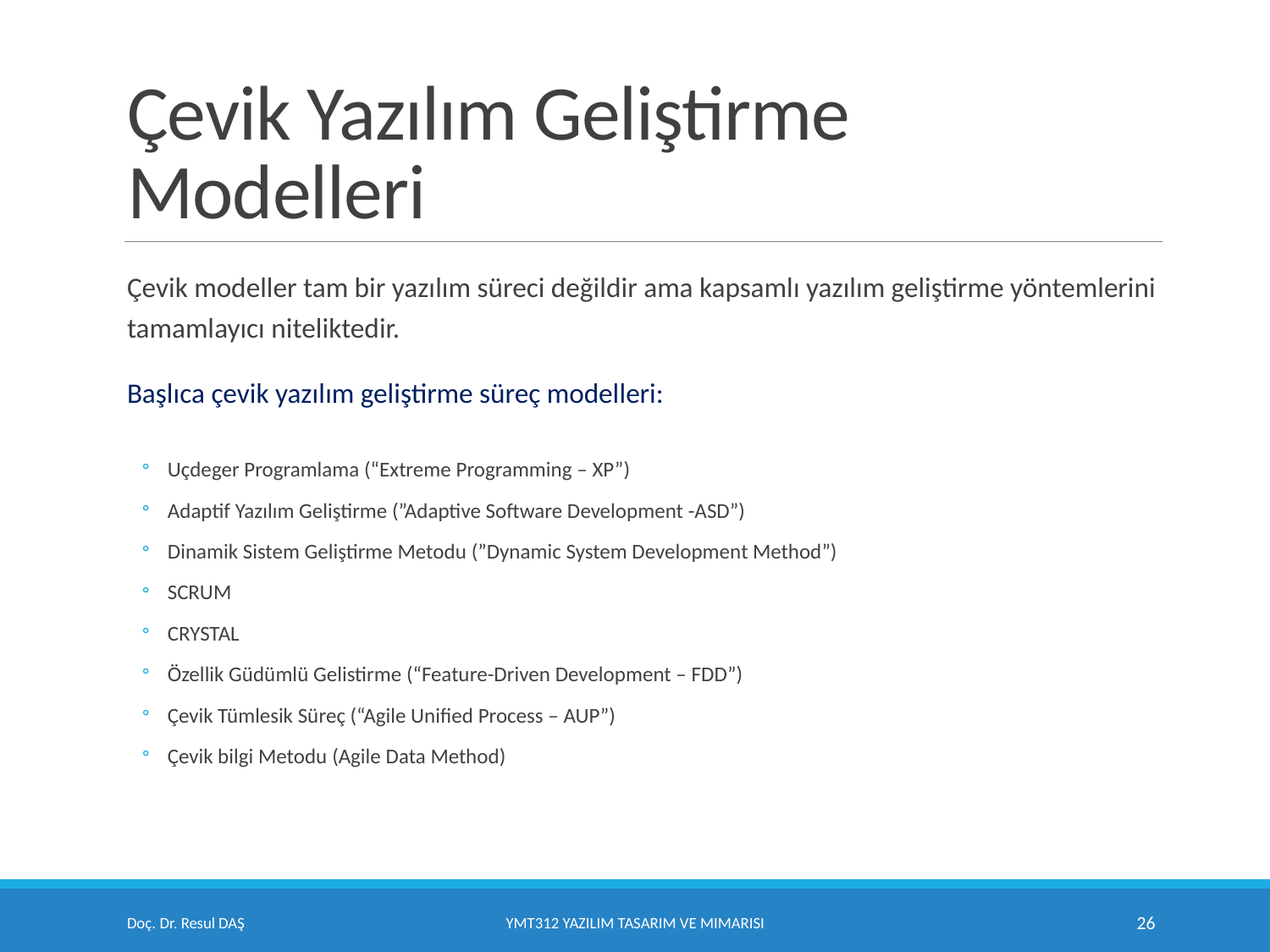

# Çevik Yazılım Geliştirme Modelleri
Çevik modeller tam bir yazılım süreci değildir ama kapsamlı yazılım geliştirme yöntemlerini tamamlayıcı niteliktedir.
Başlıca çevik yazılım geliştirme süreç modelleri:

Uçdeger Programlama (“Extreme Programming – XP”)
Adaptif Yazılım Geliştirme (”Adaptive Software Development -ASD”)
Dinamik Sistem Geliştirme Metodu (”Dynamic System Development Method”)
SCRUM
CRYSTAL
Özellik Güdümlü Gelistirme (“Feature-Driven Development – FDD”)
Çevik Tümlesik Süreç (“Agile Unified Process – AUP”)
Çevik bilgi Metodu (Agile Data Method)
Doç. Dr. Resul DAŞ
YMT312 Yazılım Tasarım ve Mimarisi
26